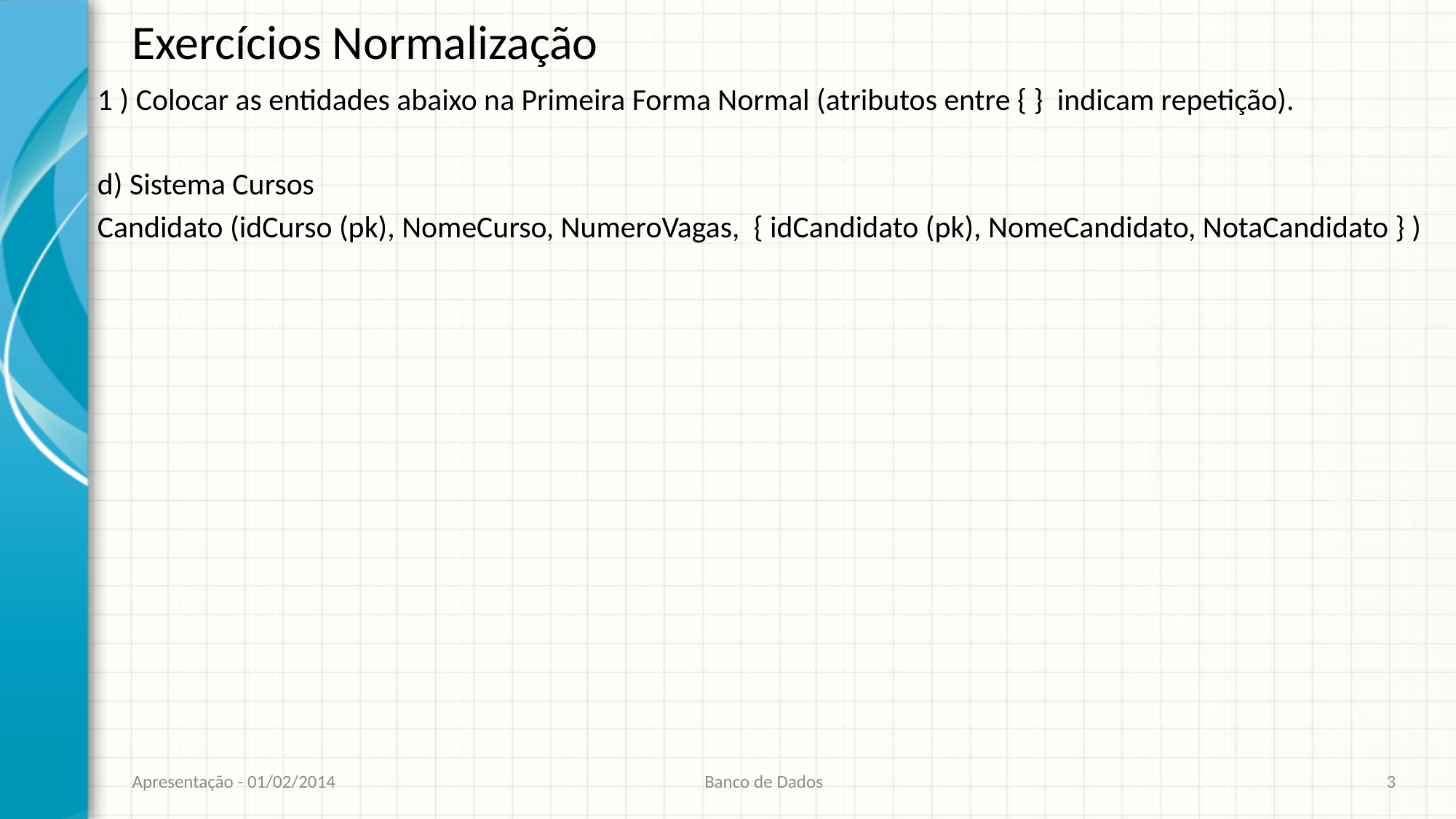

# Exercícios Normalização
1 ) Colocar as entidades abaixo na Primeira Forma Normal (atributos entre { }  indicam repetição).

d) Sistema Cursos
Candidato (idCurso (pk), NomeCurso, NumeroVagas,  { idCandidato (pk), NomeCandidato, NotaCandidato } )

Apresentação - 01/02/2014
Banco de Dados
3